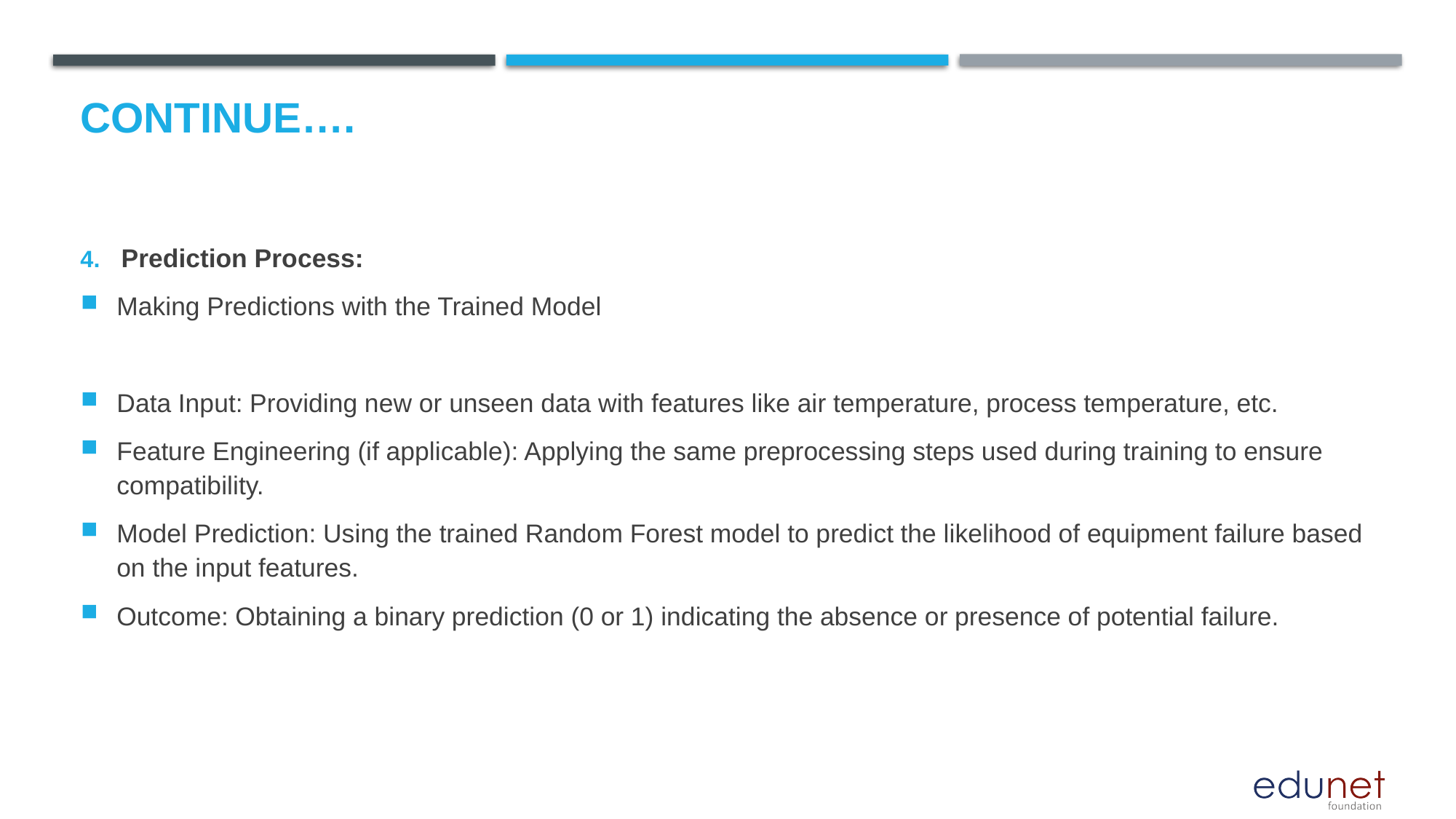

# Continue….
Prediction Process:
Making Predictions with the Trained Model

Data Input: Providing new or unseen data with features like air temperature, process temperature, etc.
Feature Engineering (if applicable): Applying the same preprocessing steps used during training to ensure compatibility.
Model Prediction: Using the trained Random Forest model to predict the likelihood of equipment failure based on the input features.
Outcome: Obtaining a binary prediction (0 or 1) indicating the absence or presence of potential failure.